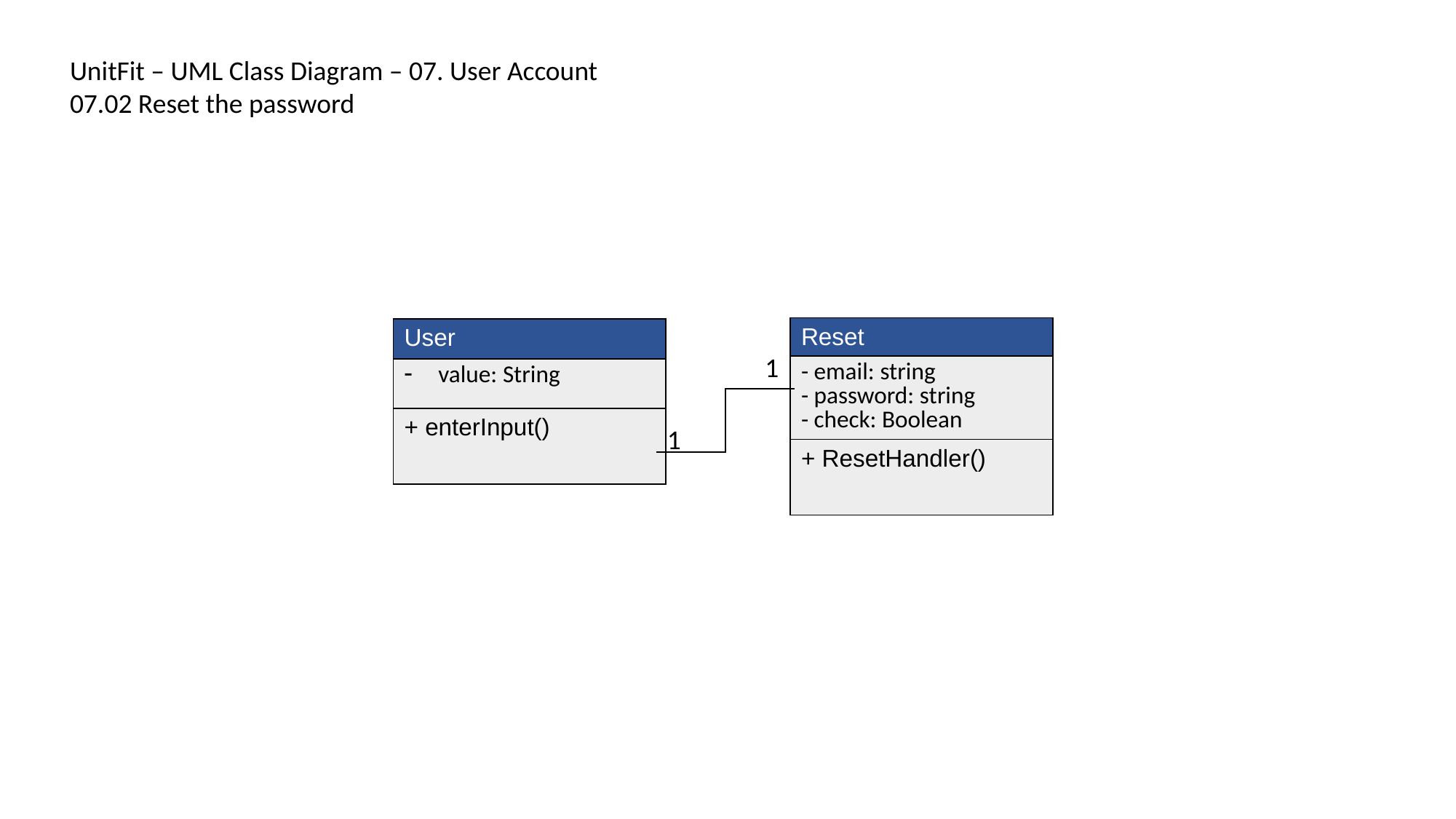

UnitFit – UML Class Diagram – 07. User Account
07.02 Reset the password
| Reset |
| --- |
| - email: string - password: string - check: Boolean |
| + ResetHandler() |
| User |
| --- |
| value: String |
| + enterInput() |
1
1